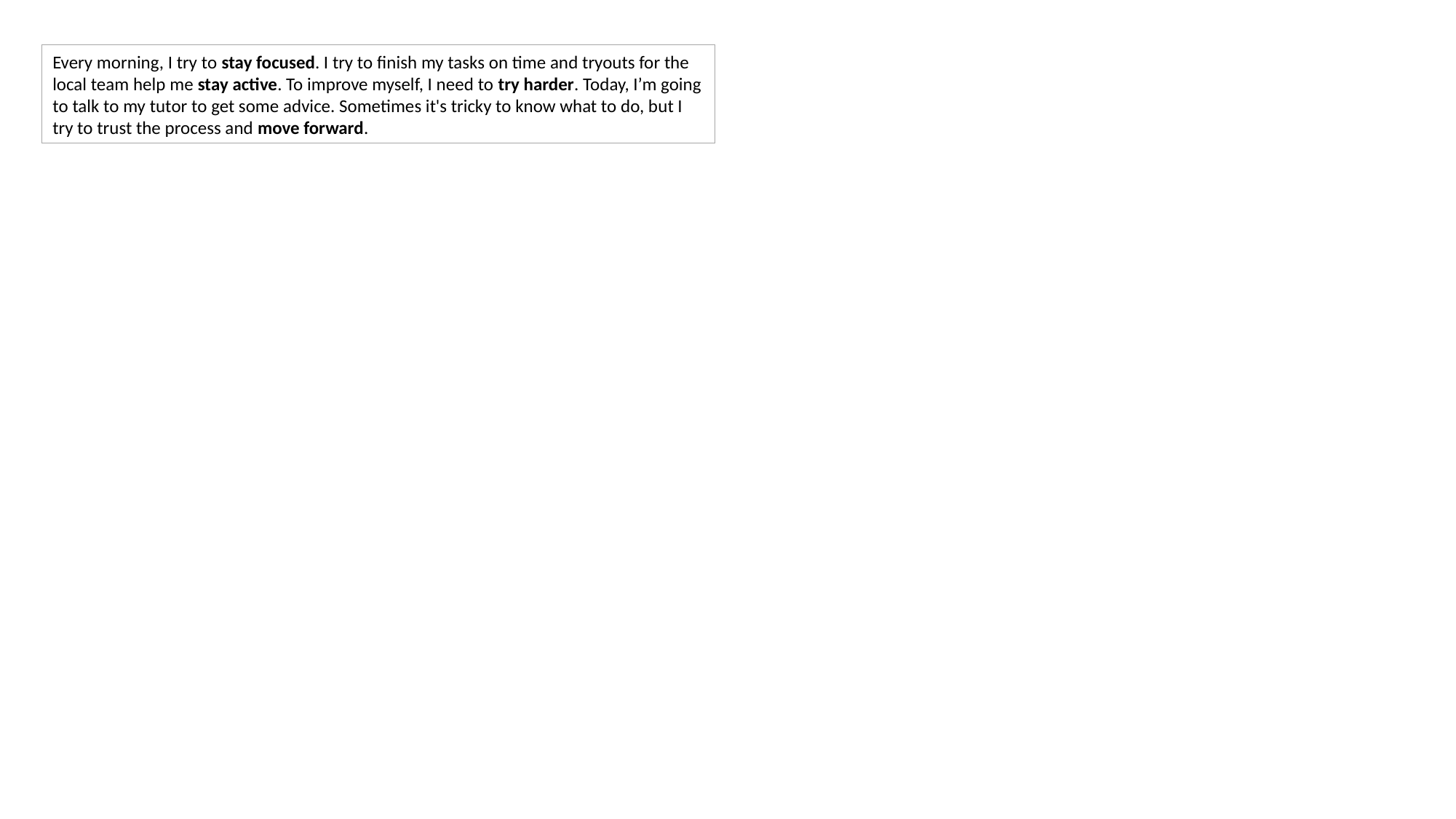

Every morning, I try to stay focused. I try to finish my tasks on time and tryouts for the local team help me stay active. To improve myself, I need to try harder. Today, I’m going to talk to my tutor to get some advice. Sometimes it's tricky to know what to do, but I try to trust the process and move forward.